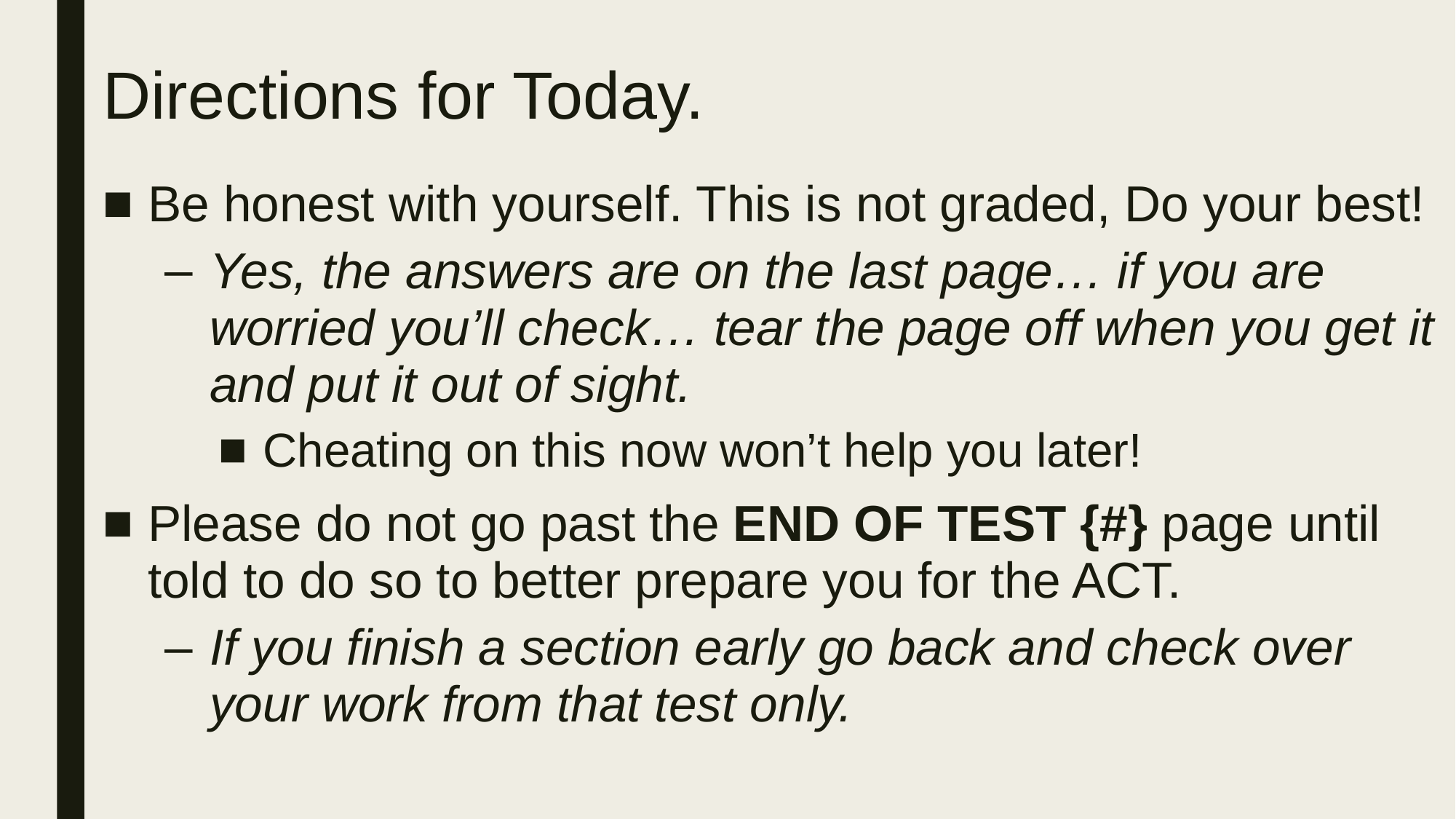

# Directions for Today.
Be honest with yourself. This is not graded, Do your best!
Yes, the answers are on the last page… if you are worried you’ll check… tear the page off when you get it and put it out of sight.
Cheating on this now won’t help you later!
Please do not go past the END OF TEST {#} page until told to do so to better prepare you for the ACT.
If you finish a section early go back and check over your work from that test only.